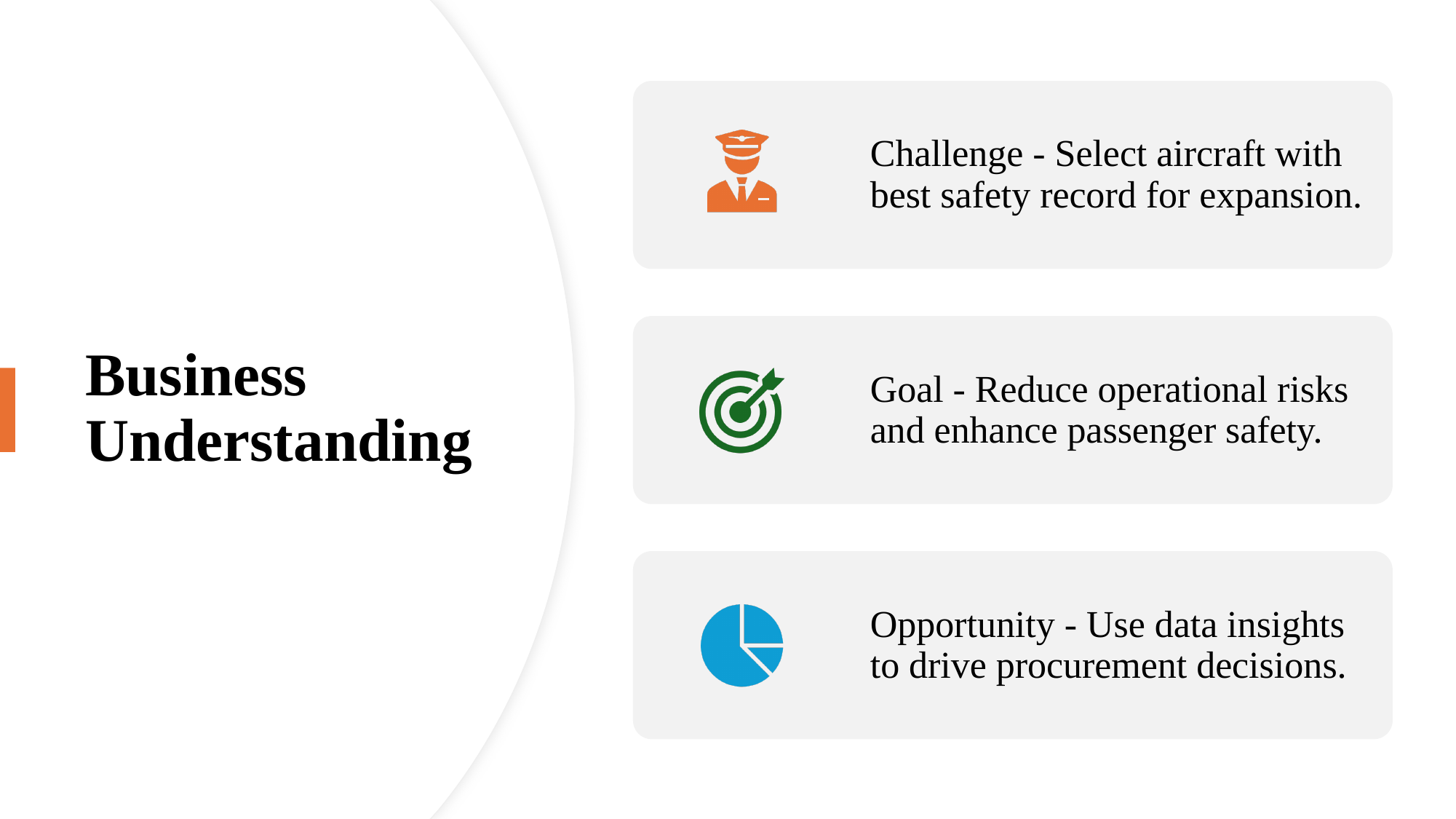

Challenge - Select aircraft with best safety record for expansion.
Goal - Reduce operational risks and enhance passenger safety.
Opportunity - Use data insights to drive procurement decisions.
# Business Understanding